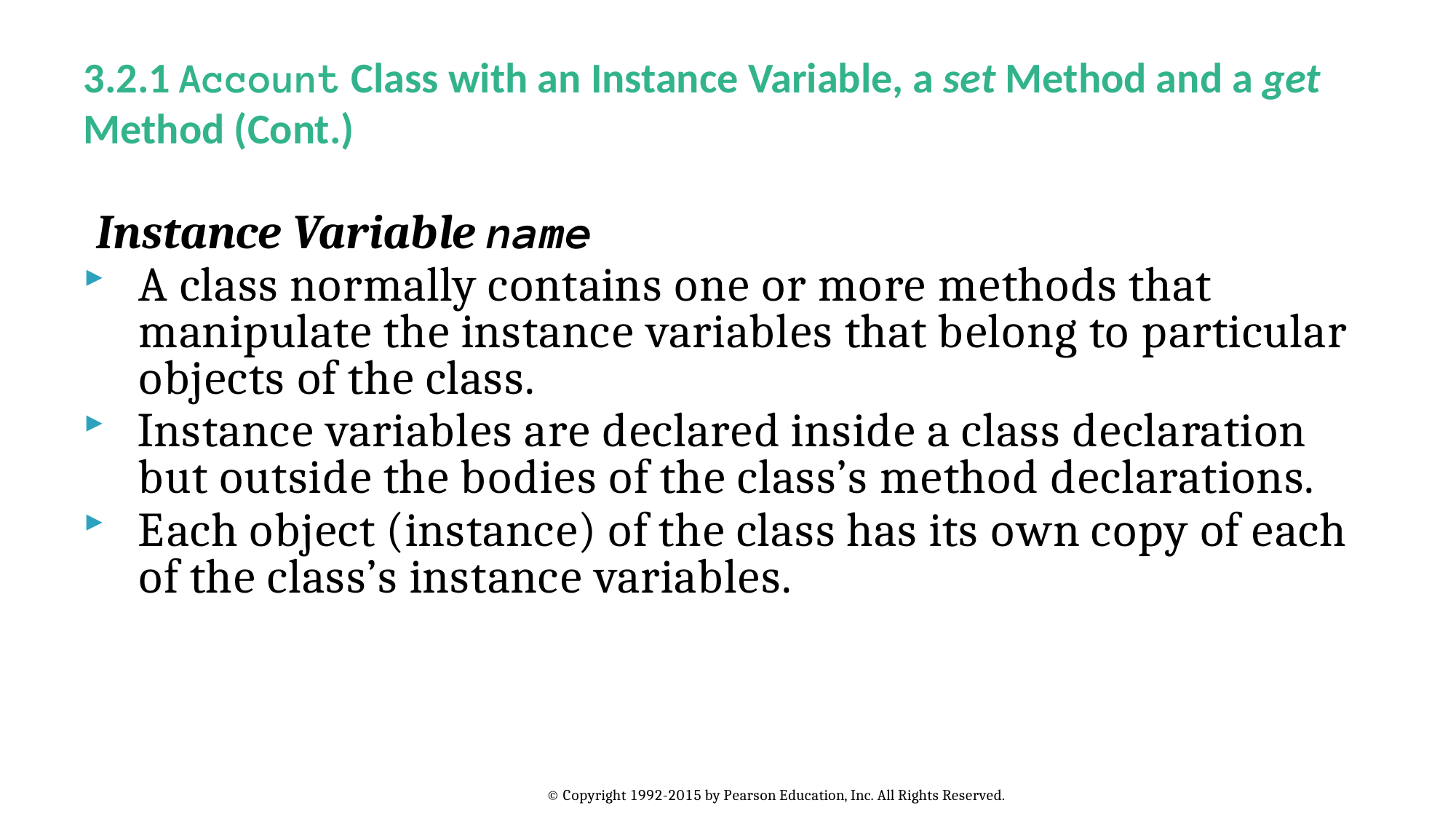

# 3.2.1 Account Class with an Instance Variable, a set Method and a get Method (Cont.)
Instance Variable name
A class normally contains one or more methods that manipulate the instance variables that belong to particular objects of the class.
Instance variables are declared inside a class declaration but outside the bodies of the class’s method declarations.
Each object (instance) of the class has its own copy of each of the class’s instance variables.
© Copyright 1992-2015 by Pearson Education, Inc. All Rights Reserved.